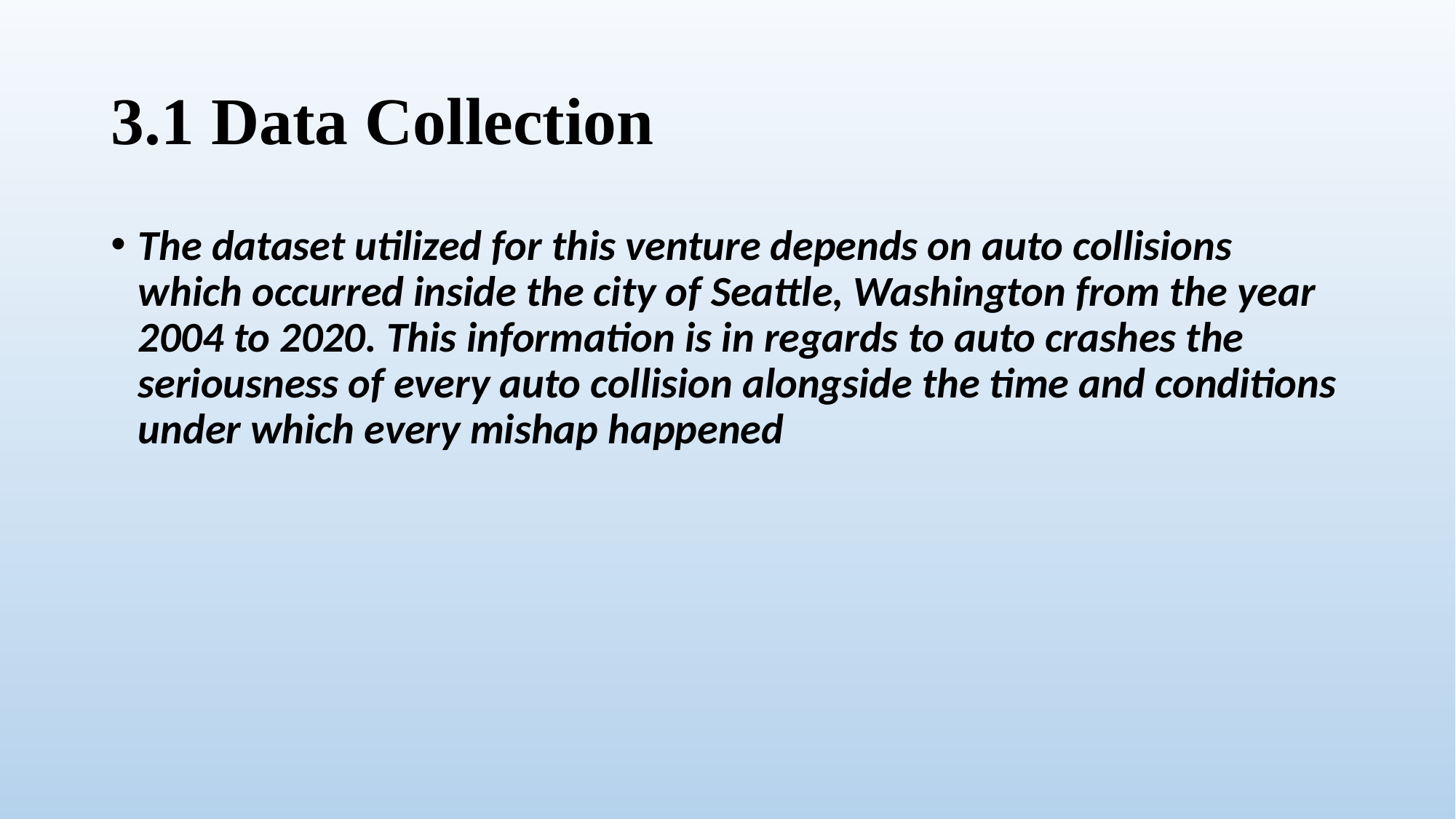

# 3.1 Data Collection
The dataset utilized for this venture depends on auto collisions which occurred inside the city of Seattle, Washington from the year 2004 to 2020. This information is in regards to auto crashes the seriousness of every auto collision alongside the time and conditions under which every mishap happened